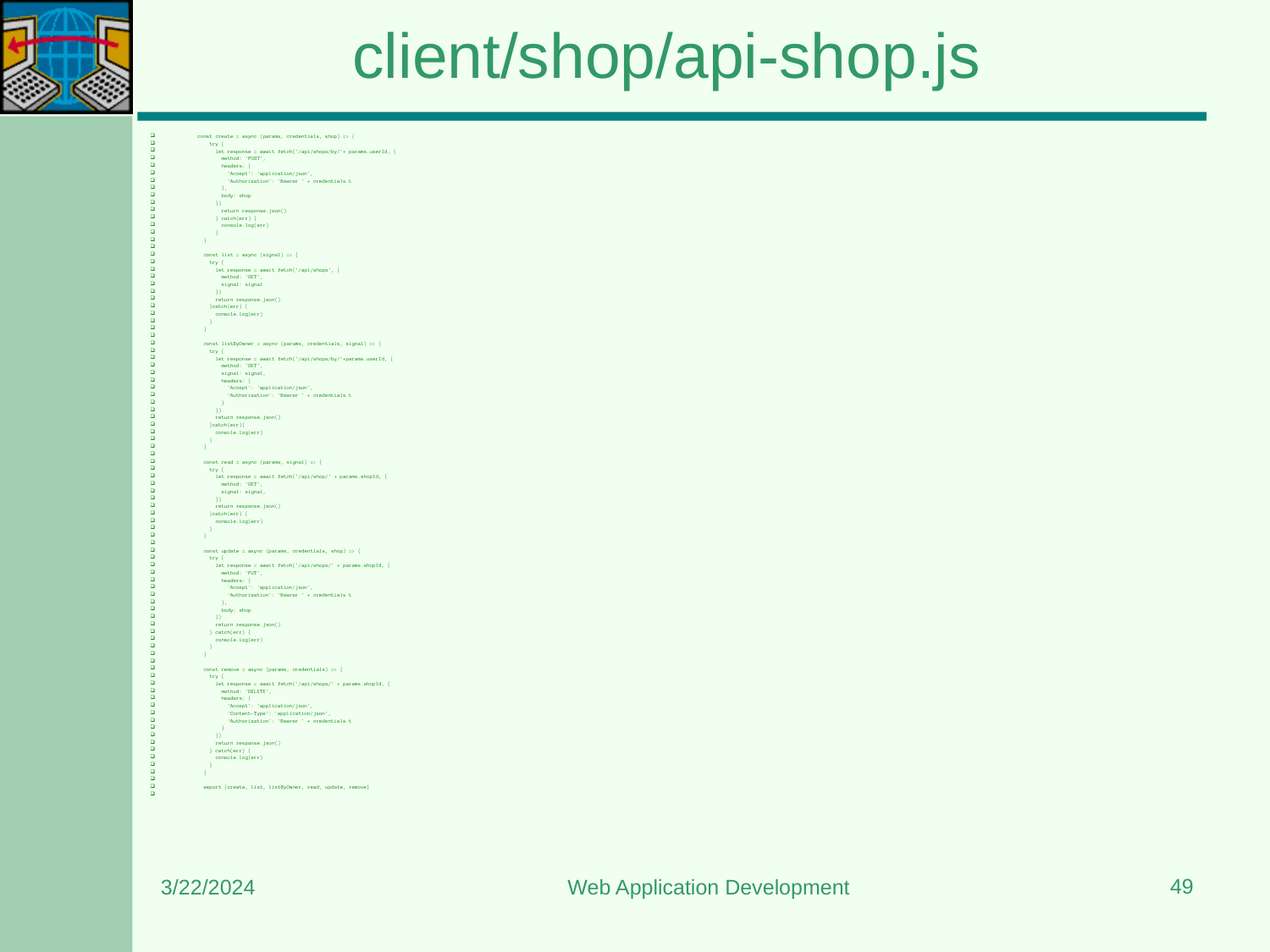

# client/shop/api-shop.js
const create = async (params, credentials, shop) => {
    try {
      let response = await fetch('/api/shops/by/'+ params.userId, {
        method: 'POST',
        headers: {
          'Accept': 'application/json',
          'Authorization': 'Bearer ' + credentials.t
        },
        body: shop
      })
        return response.json()
      } catch(err) {
        console.log(err)
      }
  }

  const list = async (signal) => {
    try {
      let response = await fetch('/api/shops', {
        method: 'GET',
        signal: signal
      })
      return response.json()
    }catch(err) {
      console.log(err)
    }
  }

  const listByOwner = async (params, credentials, signal) => {
    try {
      let response = await fetch('/api/shops/by/'+params.userId, {
        method: 'GET',
        signal: signal,
        headers: {
          'Accept': 'application/json',
          'Authorization': 'Bearer ' + credentials.t
        }
      })
      return response.json()
    }catch(err){
      console.log(err)
    }
  }

  const read = async (params, signal) => {
    try {
      let response = await fetch('/api/shop/' + params.shopId, {
        method: 'GET',
        signal: signal,
      })
      return response.json()
    }catch(err) {
      console.log(err)
    }
  }

  const update = async (params, credentials, shop) => {
    try {
      let response = await fetch('/api/shops/' + params.shopId, {
        method: 'PUT',
        headers: {
          'Accept': 'application/json',
          'Authorization': 'Bearer ' + credentials.t
        },
        body: shop
      })
      return response.json()
    } catch(err) {
      console.log(err)
    }
  }

  const remove = async (params, credentials) => {
    try {
      let response = await fetch('/api/shops/' + params.shopId, {
        method: 'DELETE',
        headers: {
          'Accept': 'application/json',
          'Content-Type': 'application/json',
          'Authorization': 'Bearer ' + credentials.t
        }
      })
      return response.json()
    } catch(err) {
      console.log(err)
    }
  }

  export {create, list, listByOwner, read, update, remove}

49
3/22/2024
Web Application Development